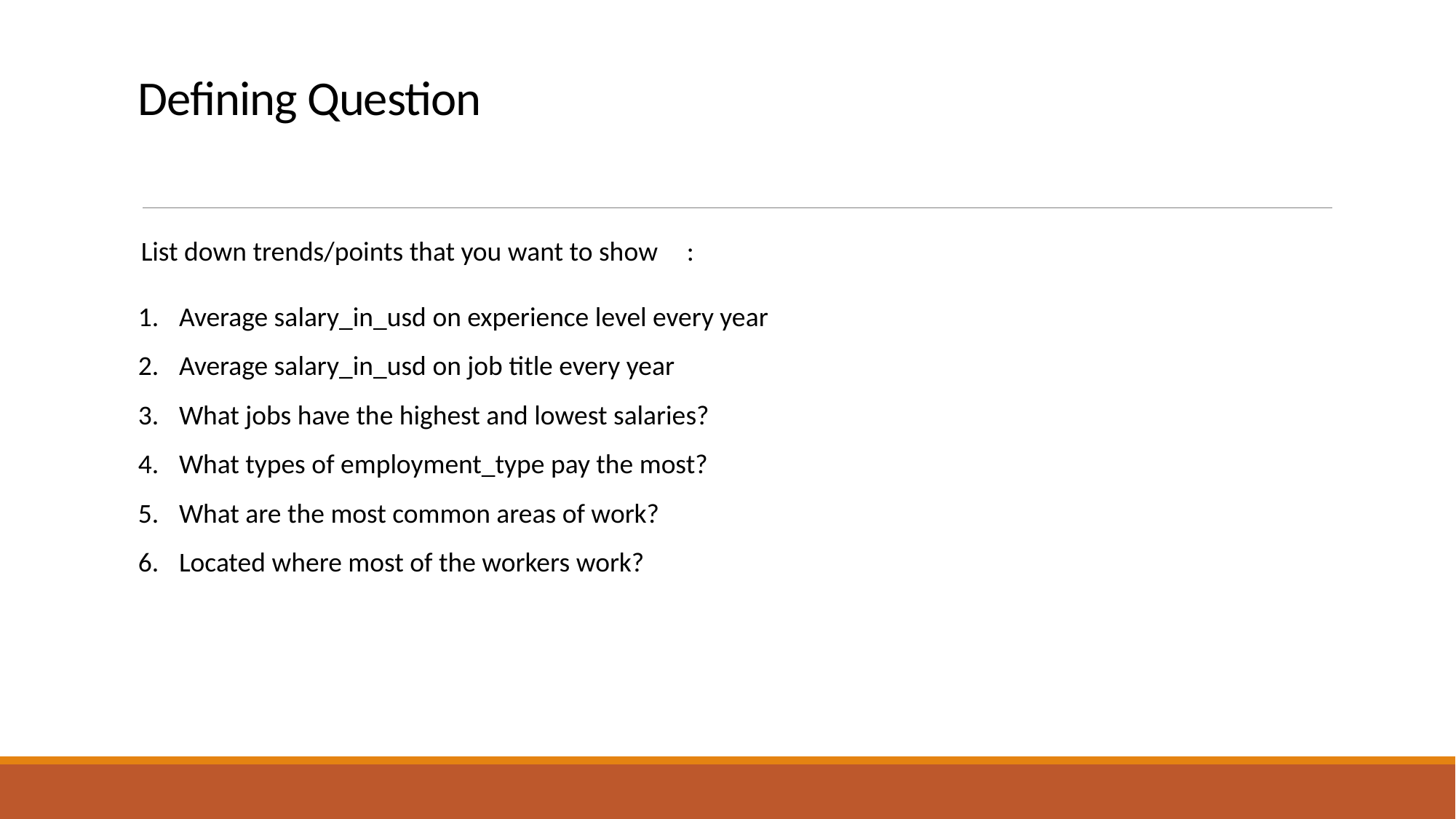

# Defining Question
List down trends/points that you want to show	:
Average salary_in_usd on experience level every year
Average salary_in_usd on job title every year
What jobs have the highest and lowest salaries?
What types of employment_type pay the most?
What are the most common areas of work?
Located where most of the workers work?